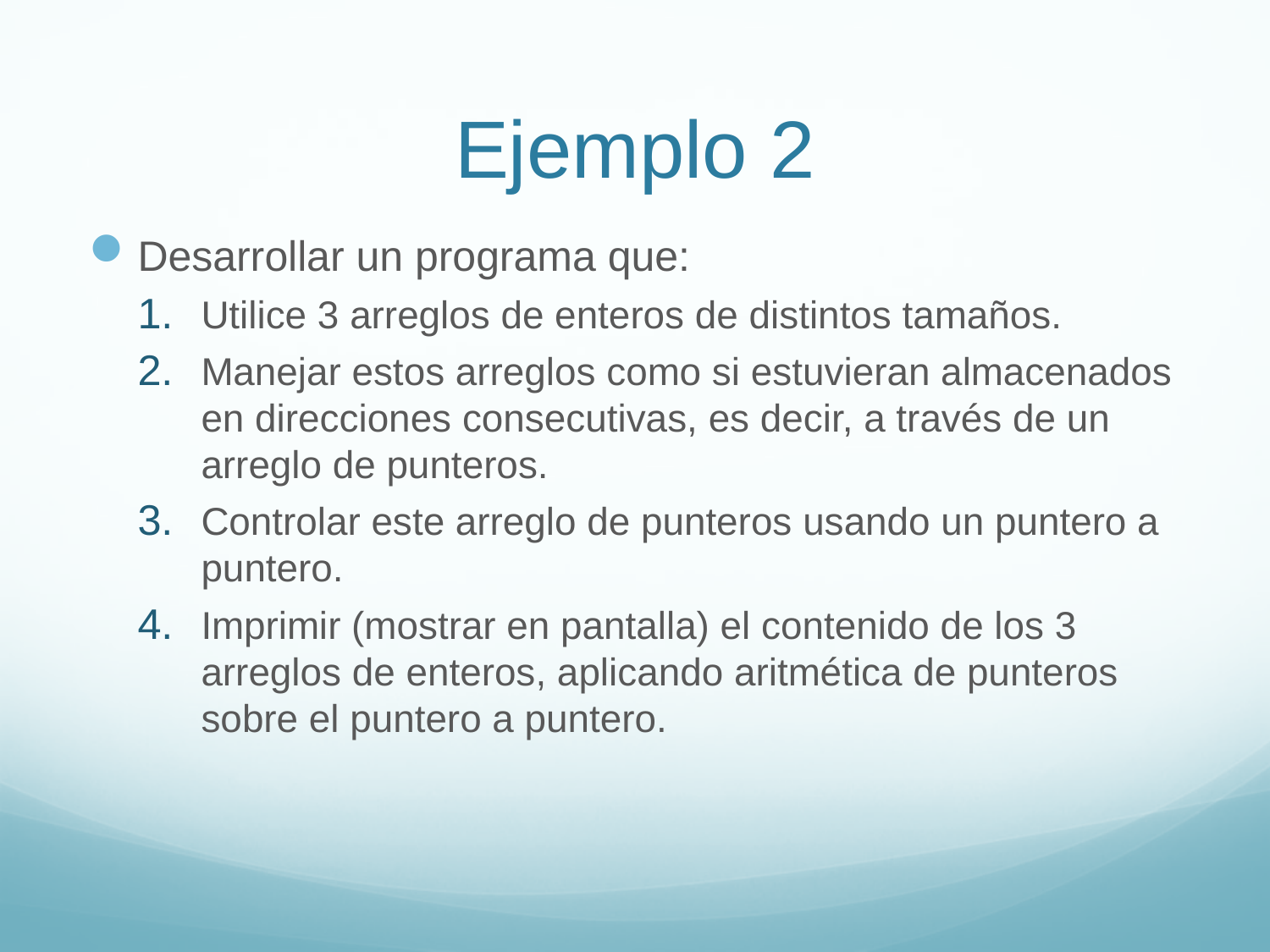

# Ejemplo 2
Desarrollar un programa que:
Utilice 3 arreglos de enteros de distintos tamaños.
Manejar estos arreglos como si estuvieran almacenados en direcciones consecutivas, es decir, a través de un arreglo de punteros.
Controlar este arreglo de punteros usando un puntero a puntero.
Imprimir (mostrar en pantalla) el contenido de los 3 arreglos de enteros, aplicando aritmética de punteros sobre el puntero a puntero.